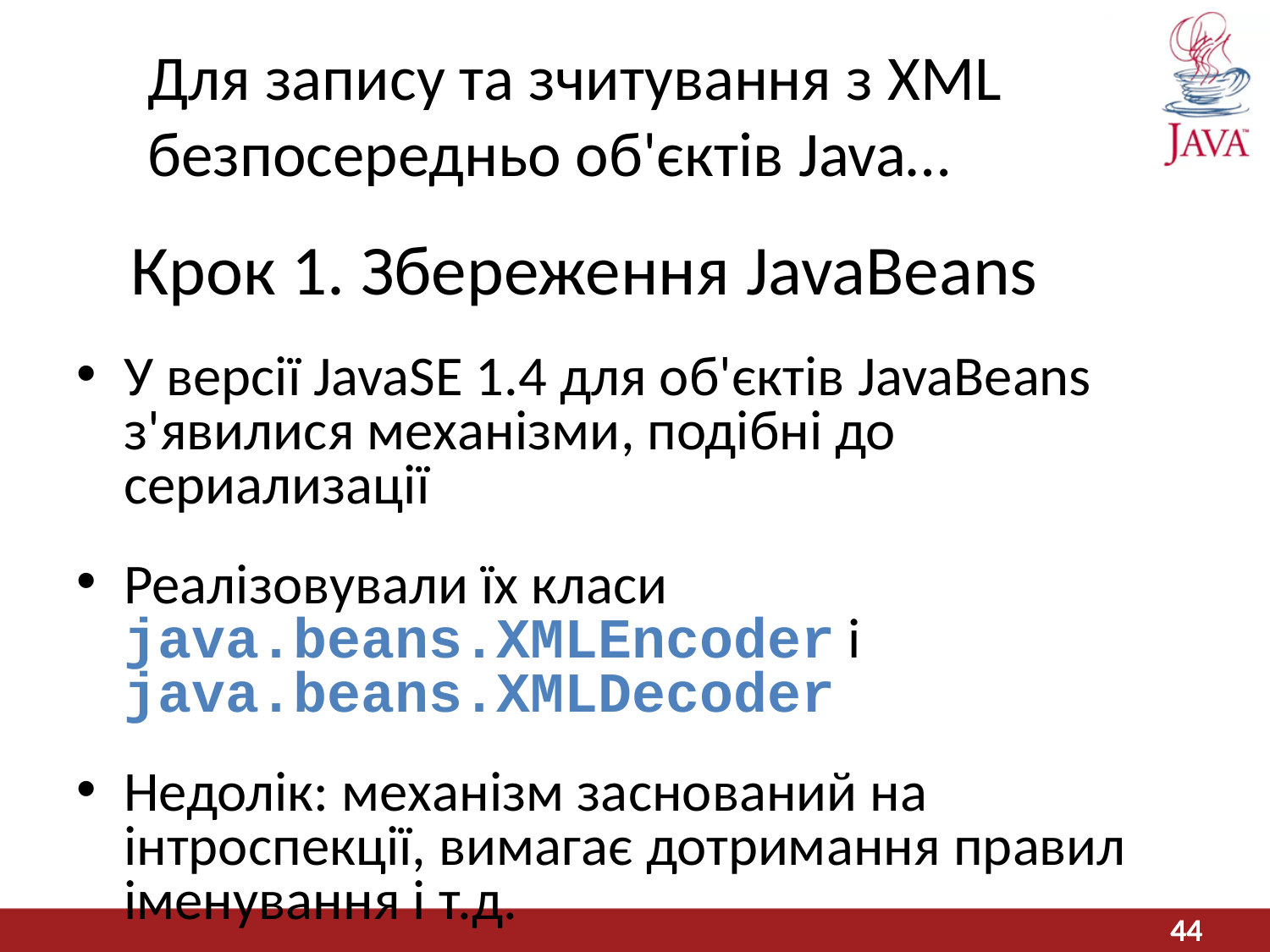

Для запису та зчитування з XML безпосередньо об'єктів Java…
# Крок 1. Збереження JavaBeans
У версії JavaSE 1.4 для об'єктів JavaBeans з'явилися механізми, подібні до сериализації
Реалізовували їх класи java.beans.XMLEncoder і java.beans.XMLDecoder
Недолік: механізм заснований на інтроспекції, вимагає дотримання правил іменування і т.д.